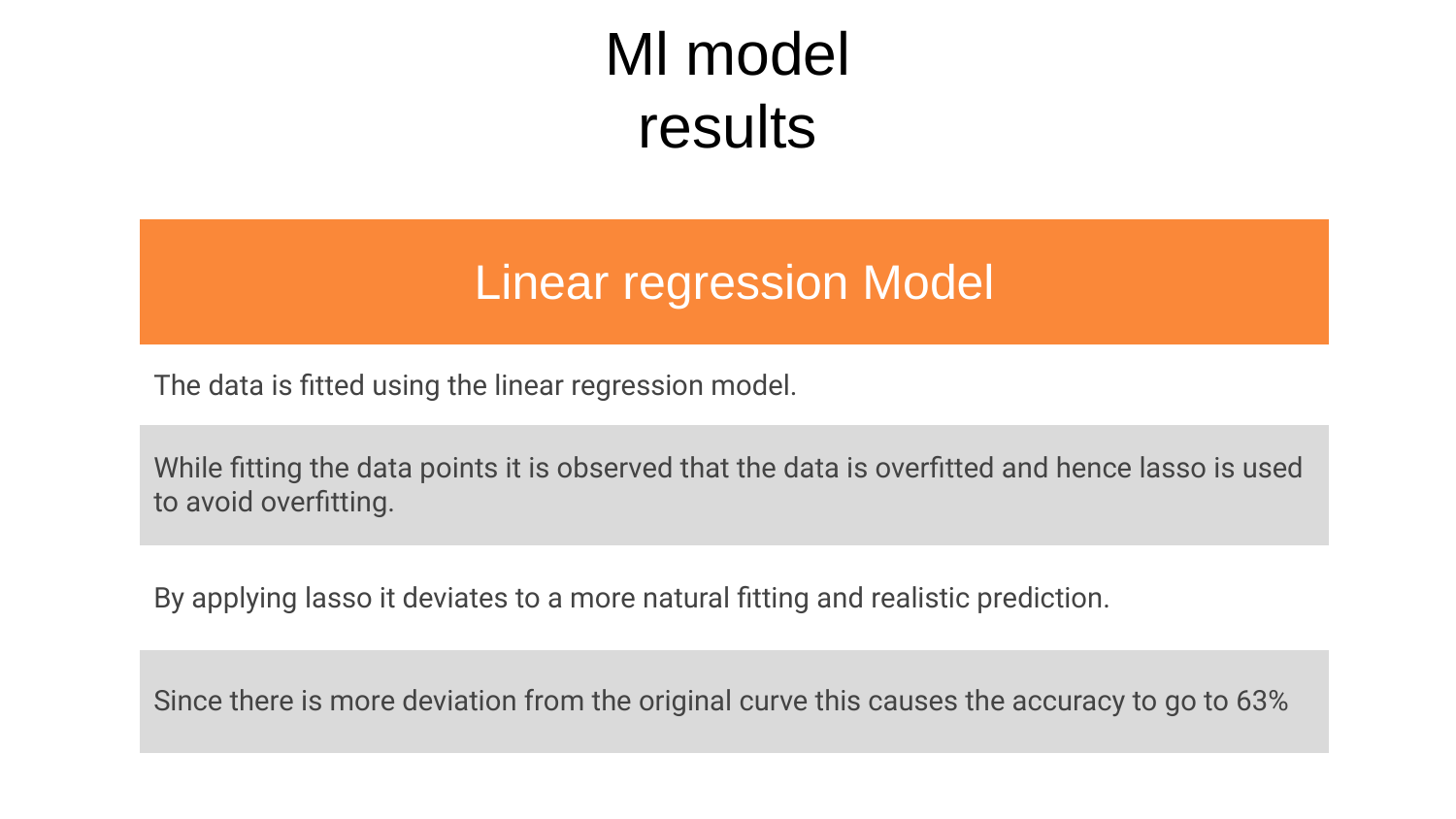

# Ml model results
| Linear regression Model |
| --- |
| The data is fitted using the linear regression model. |
| While fitting the data points it is observed that the data is overfitted and hence lasso is used to avoid overfitting. |
| By applying lasso it deviates to a more natural fitting and realistic prediction. |
| Since there is more deviation from the original curve this causes the accuracy to go to 63% |